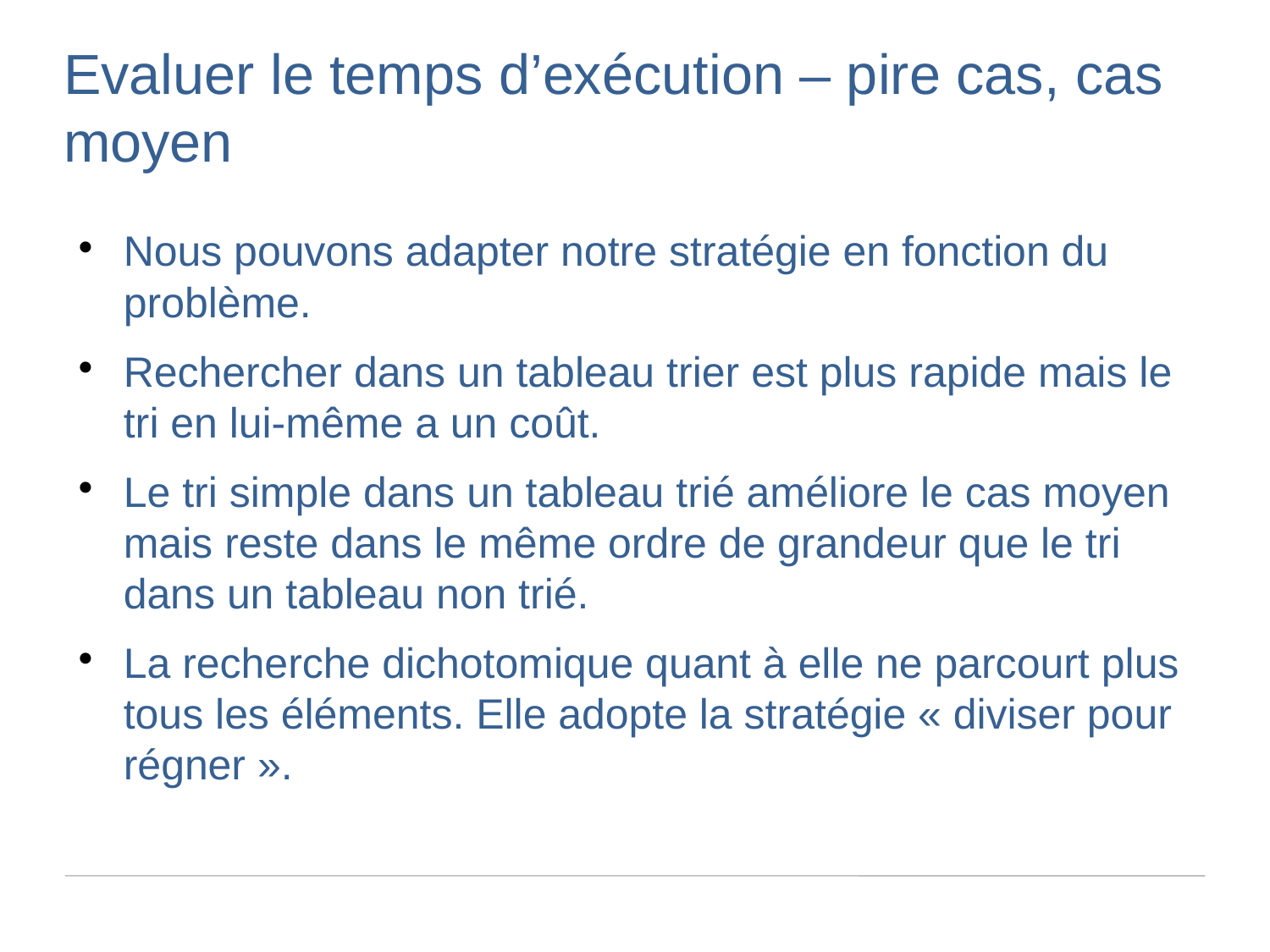

Evaluer le temps d’exécution – pire cas, cas moyen
Nous pouvons adapter notre stratégie en fonction du problème.
Rechercher dans un tableau trier est plus rapide mais le tri en lui-même a un coût.
Le tri simple dans un tableau trié améliore le cas moyen mais reste dans le même ordre de grandeur que le tri dans un tableau non trié.
La recherche dichotomique quant à elle ne parcourt plus tous les éléments. Elle adopte la stratégie « diviser pour régner ».